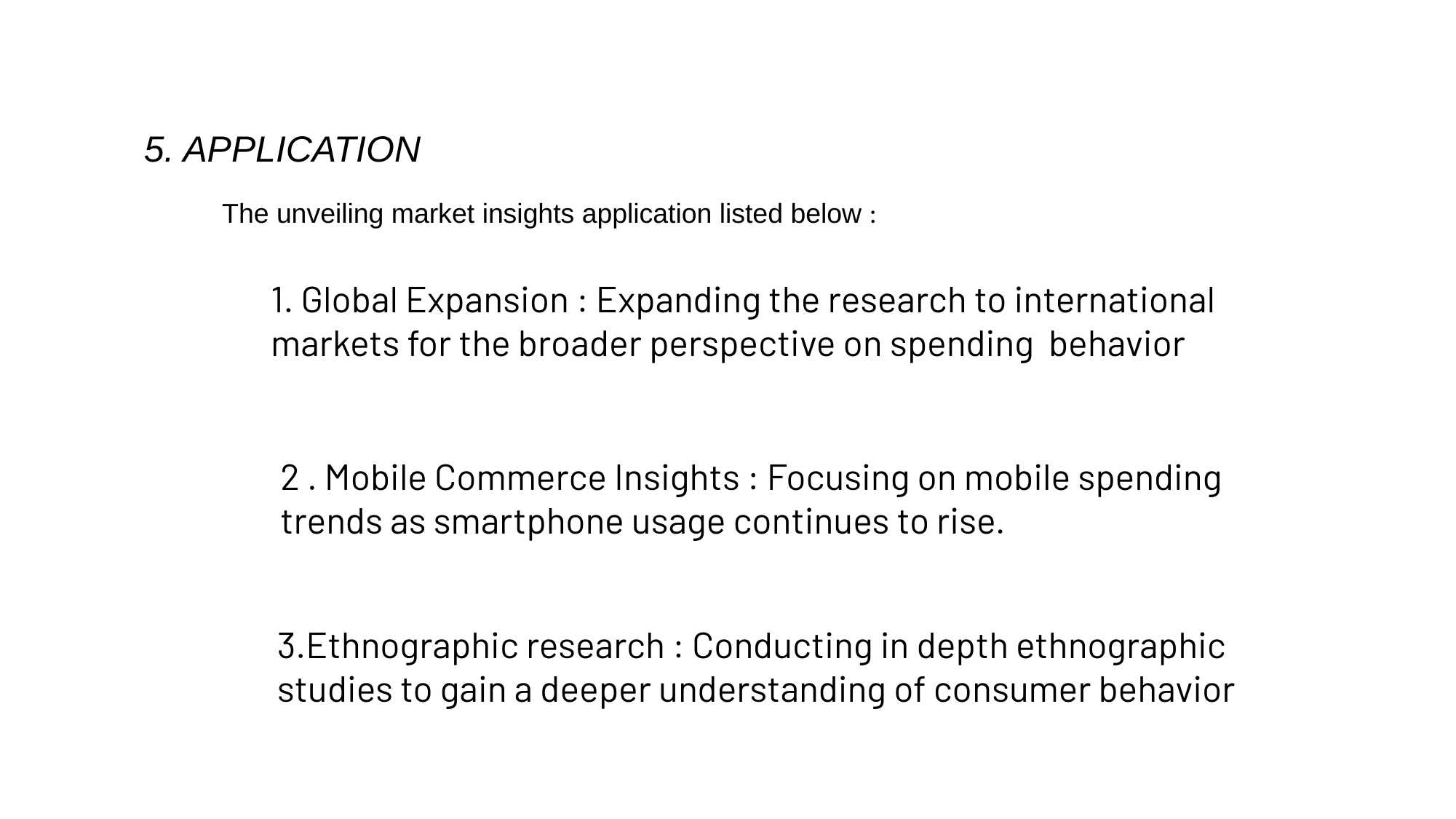

5. APPLICATION
The unveiling market insights application listed below :
1. Global Expansion : Expanding the research to international markets for the broader perspective on spending  behavior
2 . Mobile Commerce Insights : Focusing on mobile spending trends as smartphone usage continues to rise.
3.Ethnographic research : Conducting in depth ethnographic studies to gain a deeper understanding of consumer behavior